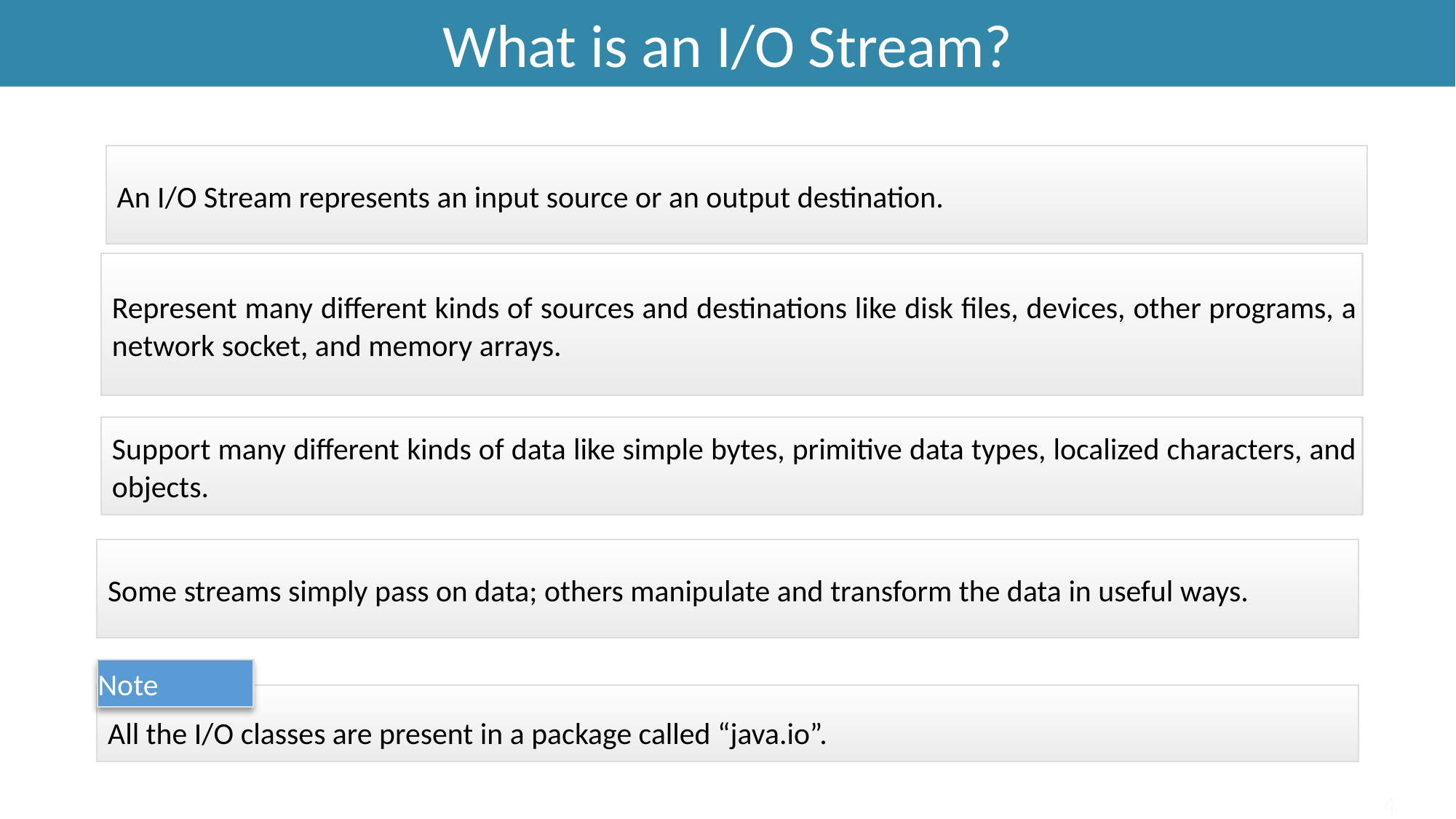

IO Stream

What is an I/O Stream?

# I/O Stream
An I/O Stream represents an input source or an output destination.
Represent many different kinds of sources and destinations like disk files, devices, other programs, a network socket, and memory arrays.
Support many different kinds of data like simple bytes, primitive data types, localized characters, and objects.
Some streams simply pass on data; others manipulate and transform the data in useful ways.
Note
All the I/O classes are present in a package called “java.io”.